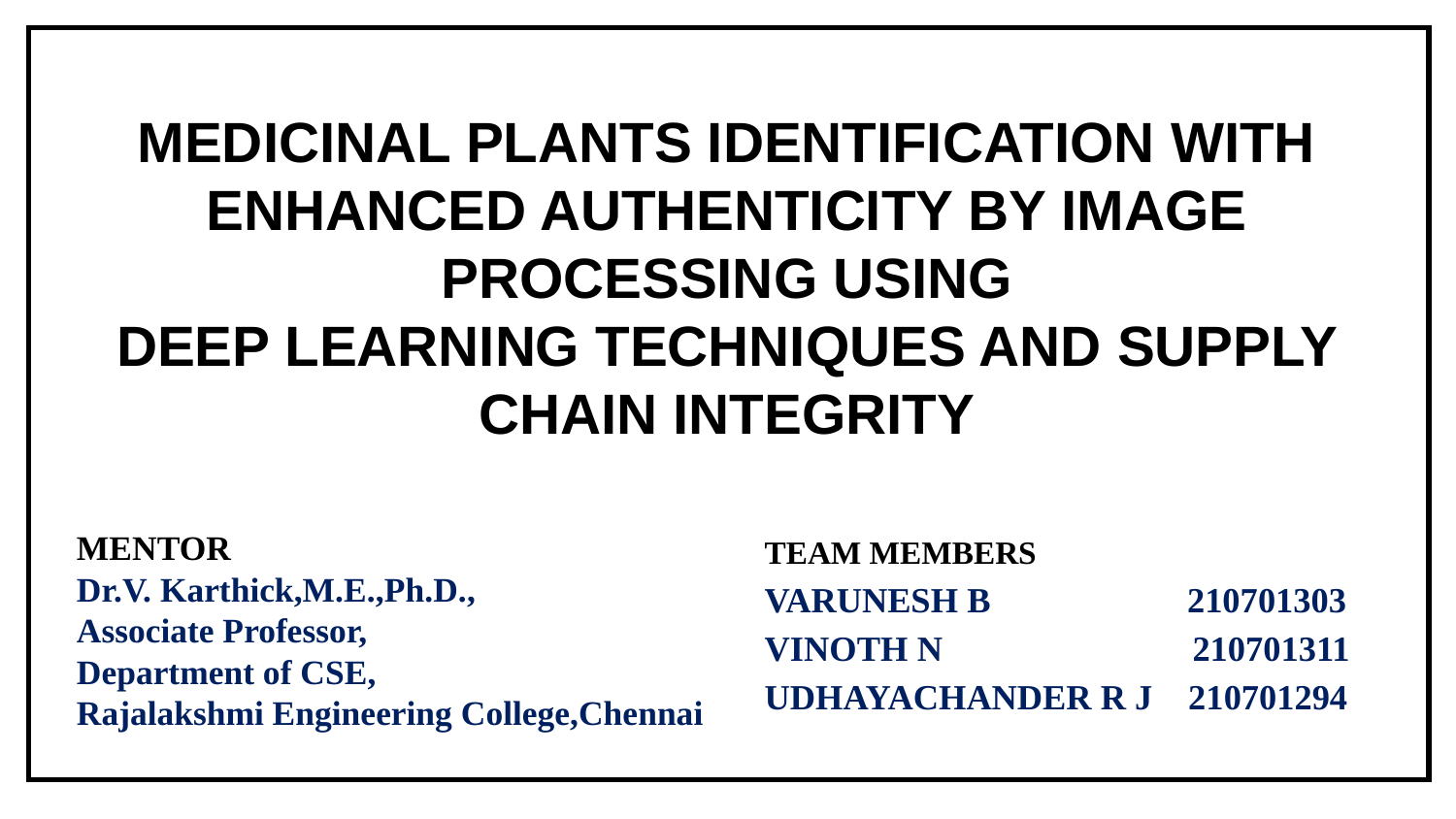

|  |
| --- |
MEDICINAL PLANTS IDENTIFICATION WITH ENHANCED AUTHENTICITY BY IMAGE PROCESSING USING
DEEP LEARNING TECHNIQUES AND SUPPLY CHAIN INTEGRITY

MENTOR
Dr.V. Karthick,M.E.,Ph.D.,
Associate Professor,
Department of CSE,
Rajalakshmi Engineering College,Chennai

TEAM MEMBERS
VARUNESH B                      210701303
VINOTH N                            210701311
UDHAYACHANDER R J    210701294